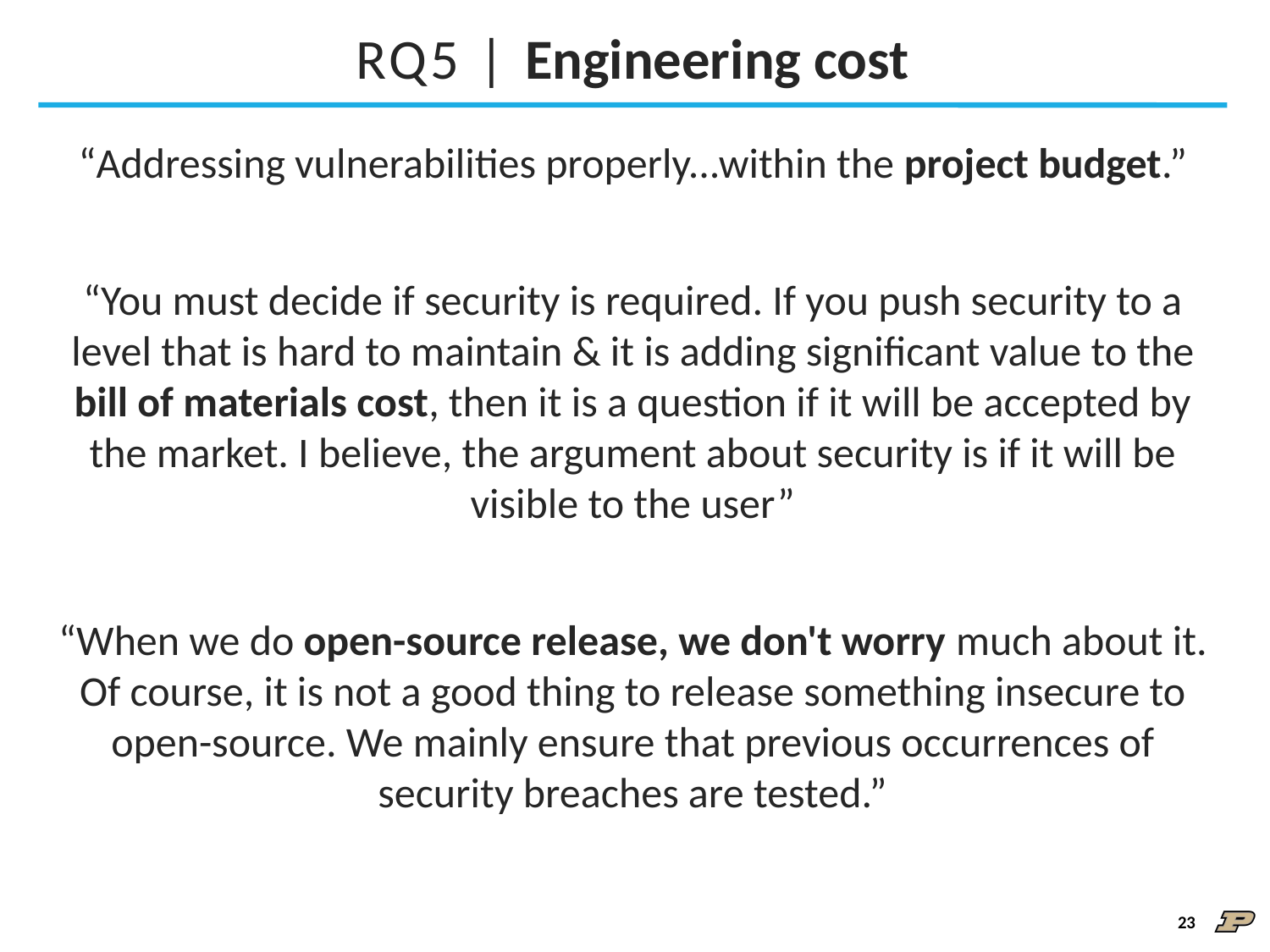

# RQ5 | Engineering cost
“Addressing vulnerabilities properly...within the project budget.”

“You must decide if security is required. If you push security to a level that is hard to maintain & it is adding significant value to the bill of materials cost, then it is a question if it will be accepted by the market. I believe, the argument about security is if it will be visible to the user”

“When we do open-source release, we don't worry much about it. Of course, it is not a good thing to release something insecure to open-source. We mainly ensure that previous occurrences of security breaches are tested.”
23